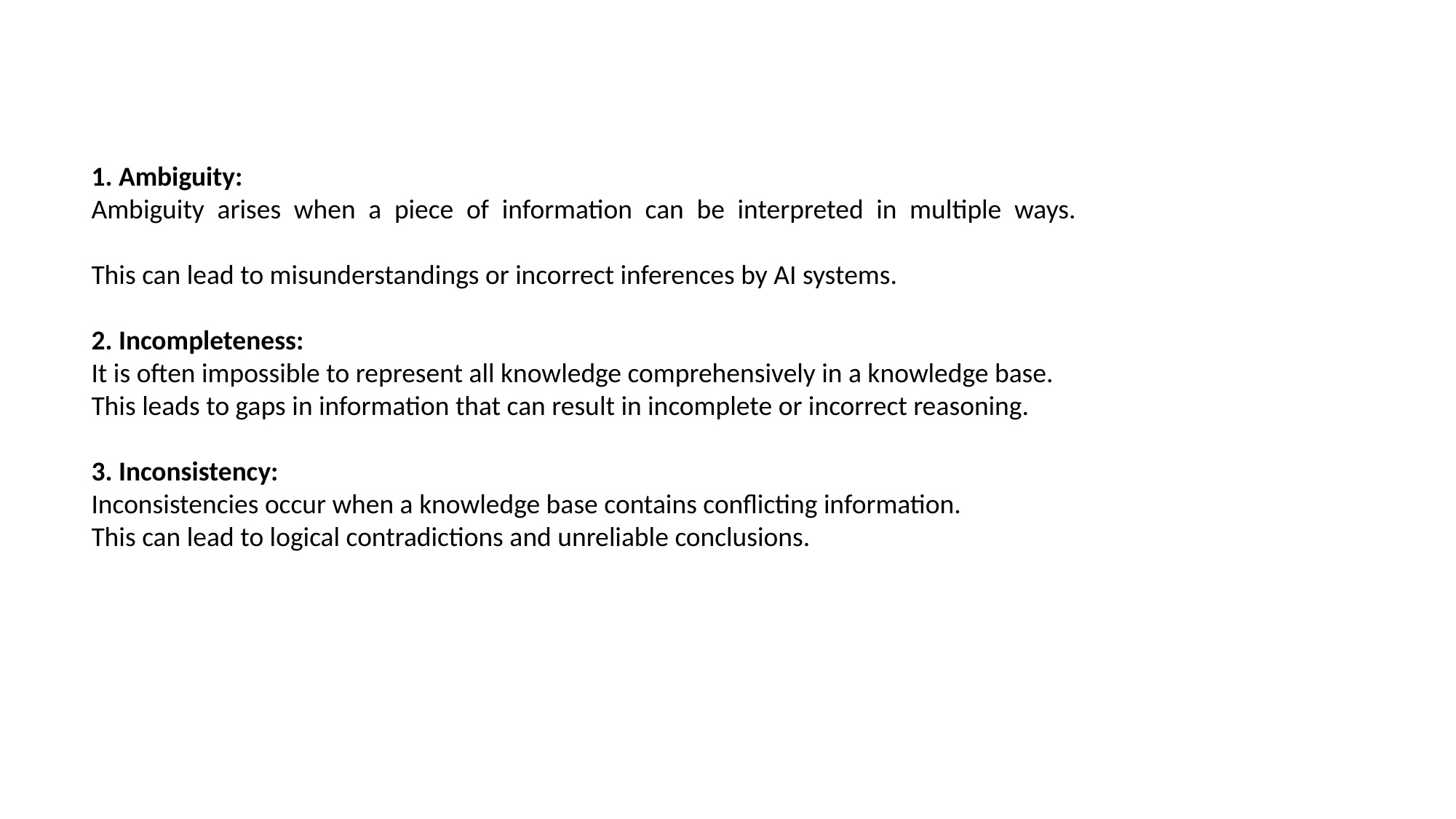

1. Ambiguity:
Ambiguity arises when a piece of information can be interpreted in multiple ways.
This can lead to misunderstandings or incorrect inferences by AI systems.

2. Incompleteness:
It is often impossible to represent all knowledge comprehensively in a knowledge base.
This leads to gaps in information that can result in incomplete or incorrect reasoning.

3. Inconsistency:
Inconsistencies occur when a knowledge base contains conflicting information.
This can lead to logical contradictions and unreliable conclusions.